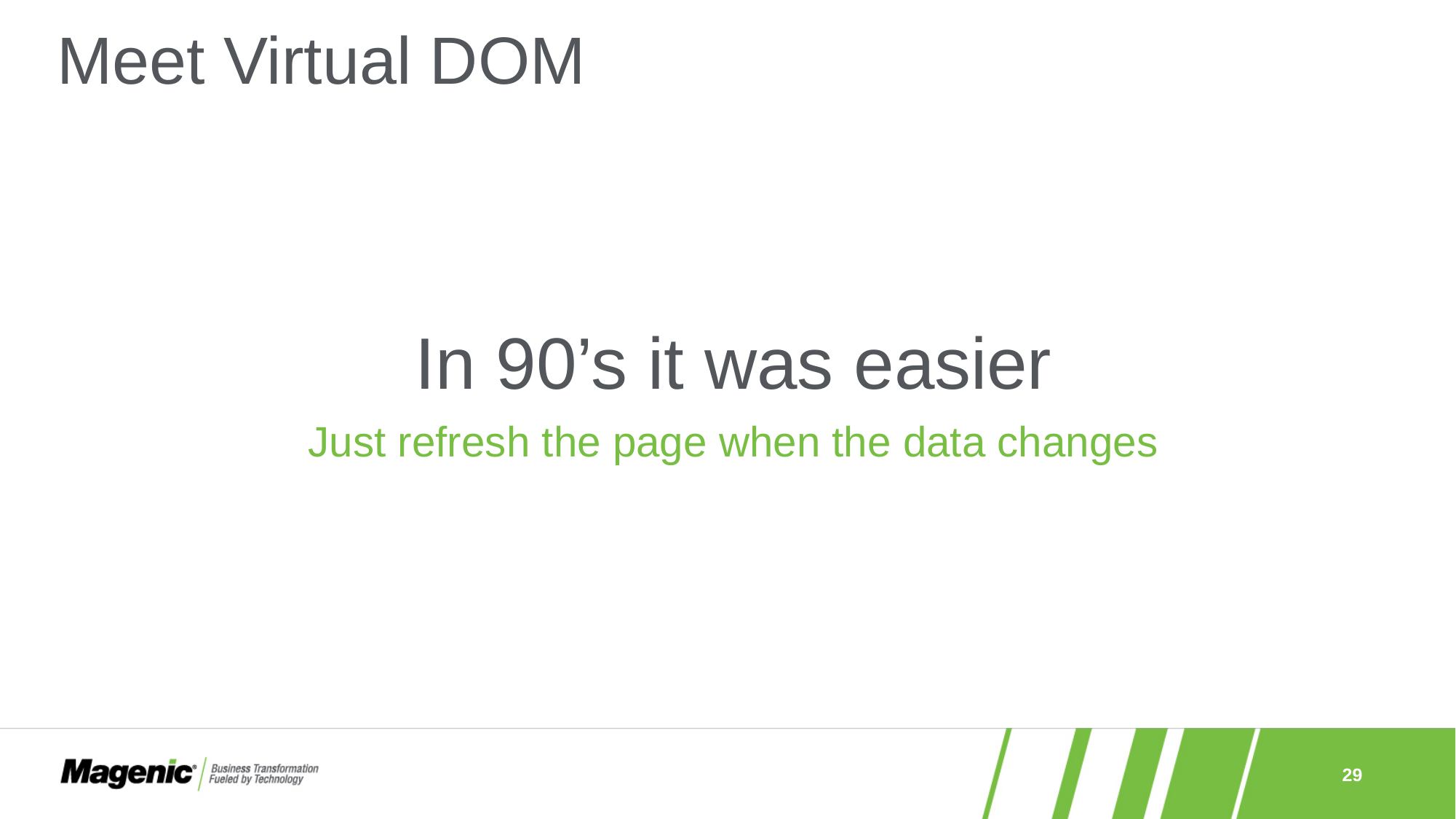

# Meet Virtual DOM
In 90’s it was easier
Just refresh the page when the data changes